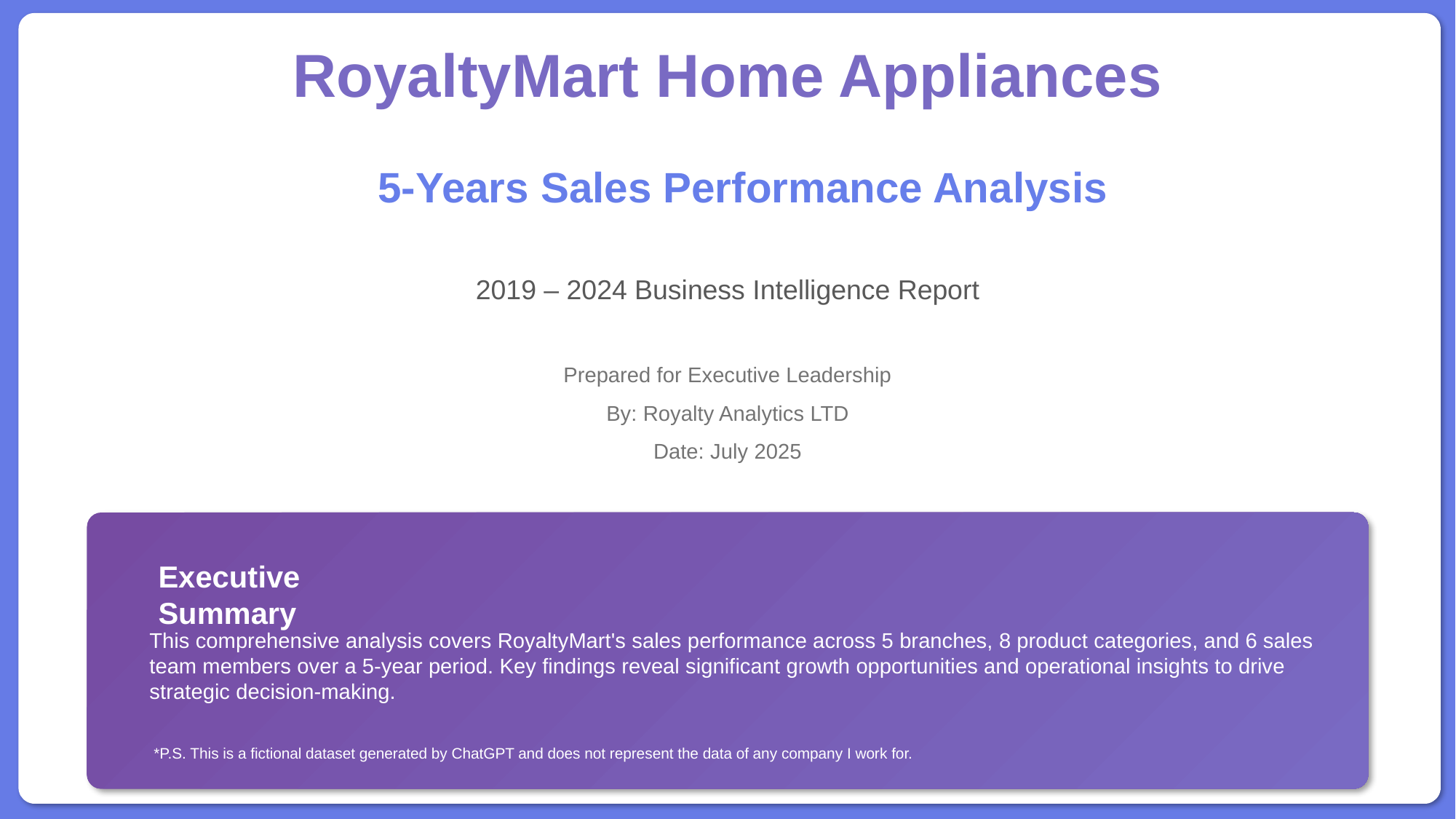

# RoyaltyMart Home Appliances
5-Years Sales Performance Analysis
2019 – 2024 Business Intelligence Report
Prepared for Executive Leadership
By: Royalty Analytics LTD
Date: July 2025

Executive Summary
This comprehensive analysis covers RoyaltyMart's sales performance across 5 branches, 8 product categories, and 6 sales team members over a 5-year period. Key findings reveal significant growth opportunities and operational insights to drive strategic decision-making.
*P.S. This is a fictional dataset generated by ChatGPT and does not represent the data of any company I work for.